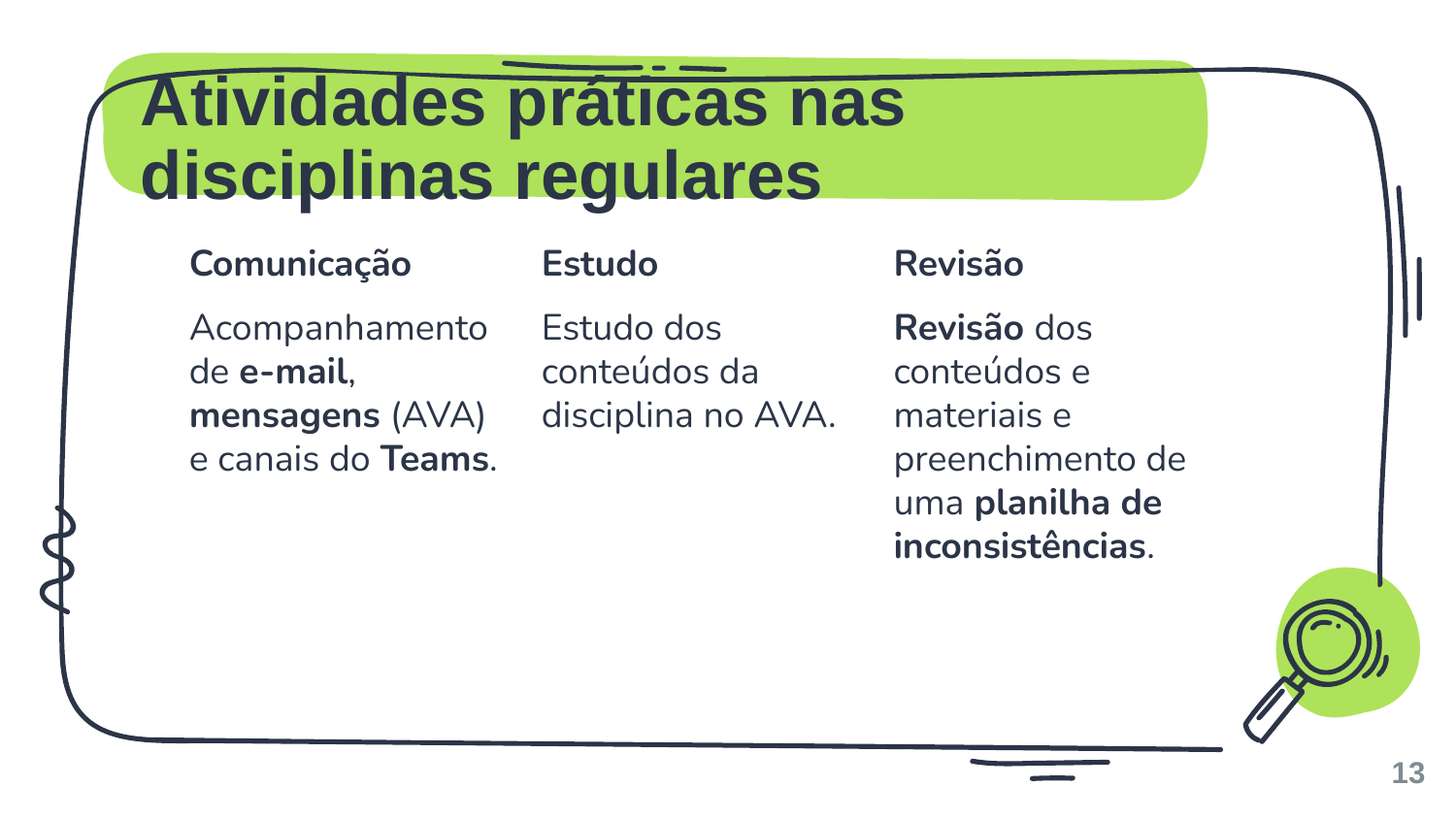

# Atividades práticas nas disciplinas regulares
Comunicação
Acompanhamento de e-mail, mensagens (AVA) e canais do Teams.
Estudo
Estudo dos conteúdos da disciplina no AVA.
Revisão
Revisão dos conteúdos e materiais e preenchimento de uma planilha de inconsistências.

13